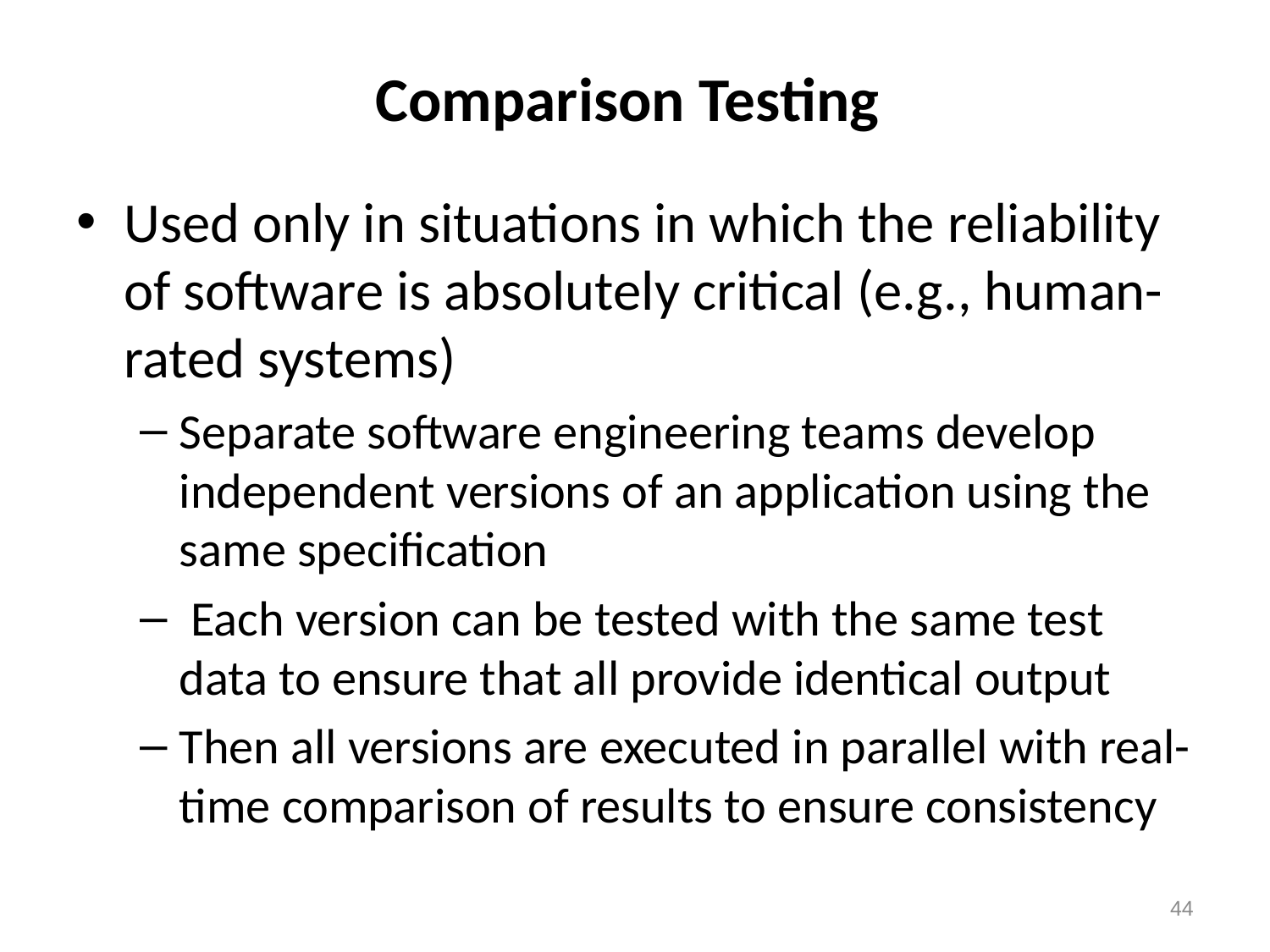

# Comparison Testing
Used only in situations in which the reliability of software is absolutely critical (e.g., human-rated systems)
Separate software engineering teams develop independent versions of an application using the same specification
 Each version can be tested with the same test data to ensure that all provide identical output
Then all versions are executed in parallel with real-time comparison of results to ensure consistency
44